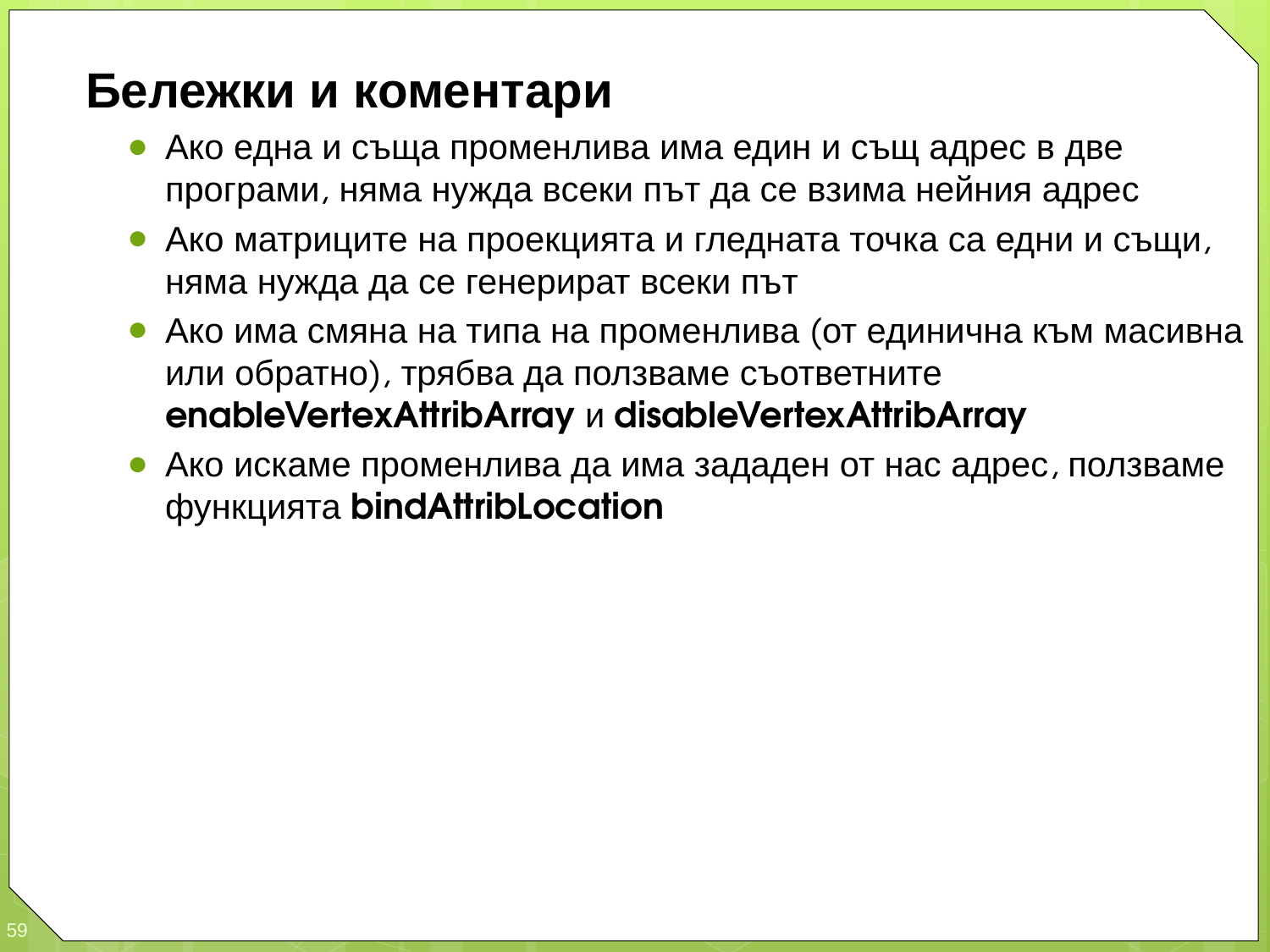

Бележки и коментари
Ако една и съща променлива има един и същ адрес в две програми, няма нужда всеки път да се взима нейния адрес
Ако матриците на проекцията и гледната точка са едни и същи, няма нужда да се генерират всеки път
Ако има смяна на типа на променлива (от единична към масивна или обратно), трябва да ползваме съответните enableVertexAttribArray и disableVertexAttribArray
Ако искаме променлива да има зададен от нас адрес, ползваме функцията bindAttribLocation